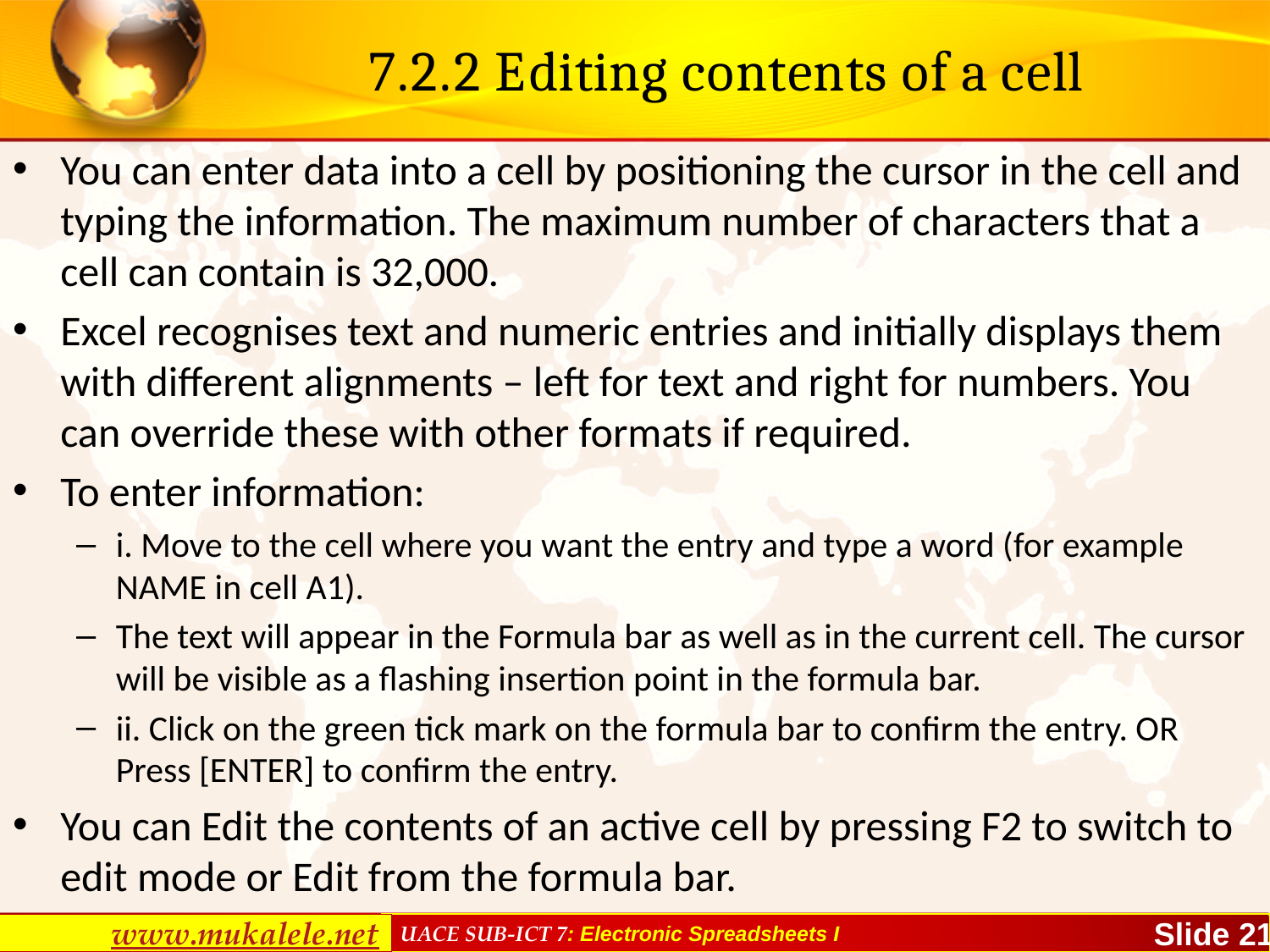

# 7.2.2 Editing contents of a cell
You can enter data into a cell by positioning the cursor in the cell and typing the information. The maximum number of characters that a cell can contain is 32,000.
Excel recognises text and numeric entries and initially displays them with different alignments – left for text and right for numbers. You can override these with other formats if required.
To enter information:
i. Move to the cell where you want the entry and type a word (for example NAME in cell A1).
The text will appear in the Formula bar as well as in the current cell. The cursor will be visible as a flashing insertion point in the formula bar.
ii. Click on the green tick mark on the formula bar to confirm the entry. OR Press [ENTER] to confirm the entry.
You can Edit the contents of an active cell by pressing F2 to switch to edit mode or Edit from the formula bar.